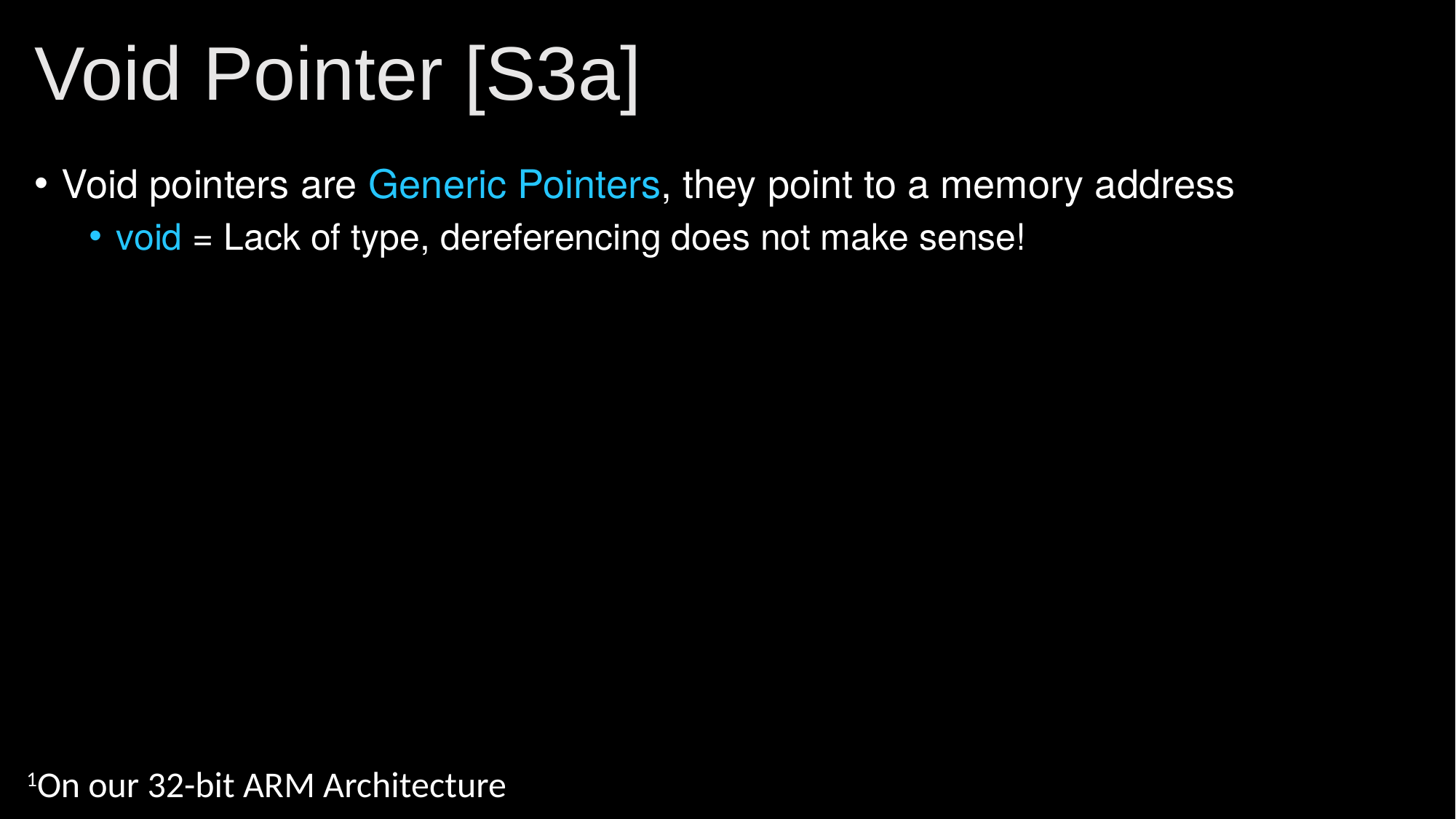

# Void Pointer [S3a]
Void pointers are Generic Pointers, they point to a memory address
void = Lack of type, dereferencing does not make sense!

1On our 32-bit ARM Architecture